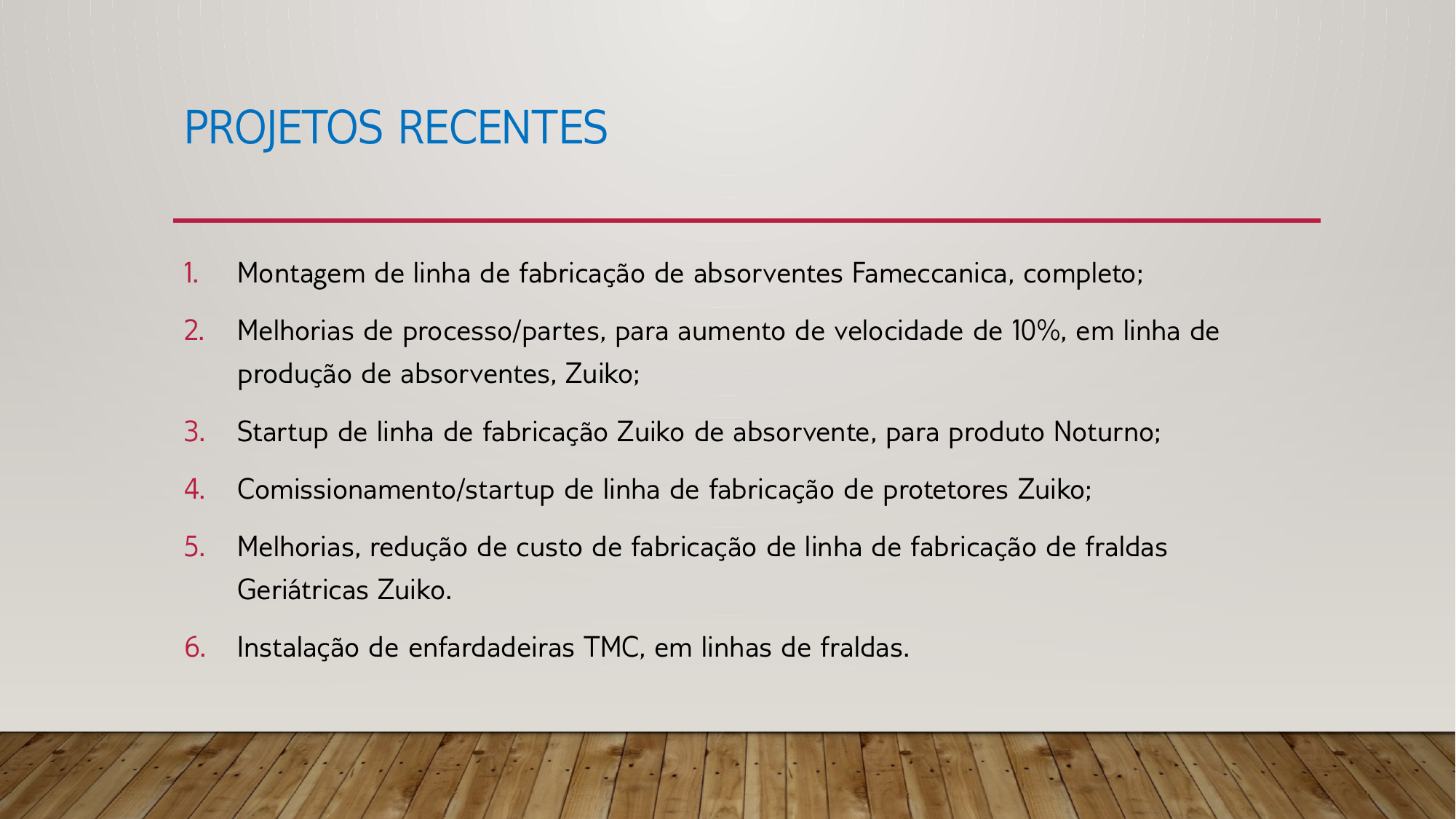

# Projetos recentes
Montagem de linha de fabricação de absorventes Fameccanica, completo;
Melhorias de processo/partes, para aumento de velocidade de 10%, em linha de produção de absorventes, Zuiko;
Startup de linha de fabricação Zuiko de absorvente, para produto Noturno;
Comissionamento/startup de linha de fabricação de protetores Zuiko;
Melhorias, redução de custo de fabricação de linha de fabricação de fraldas Geriátricas Zuiko.
Instalação de enfardadeiras TMC, em linhas de fraldas.